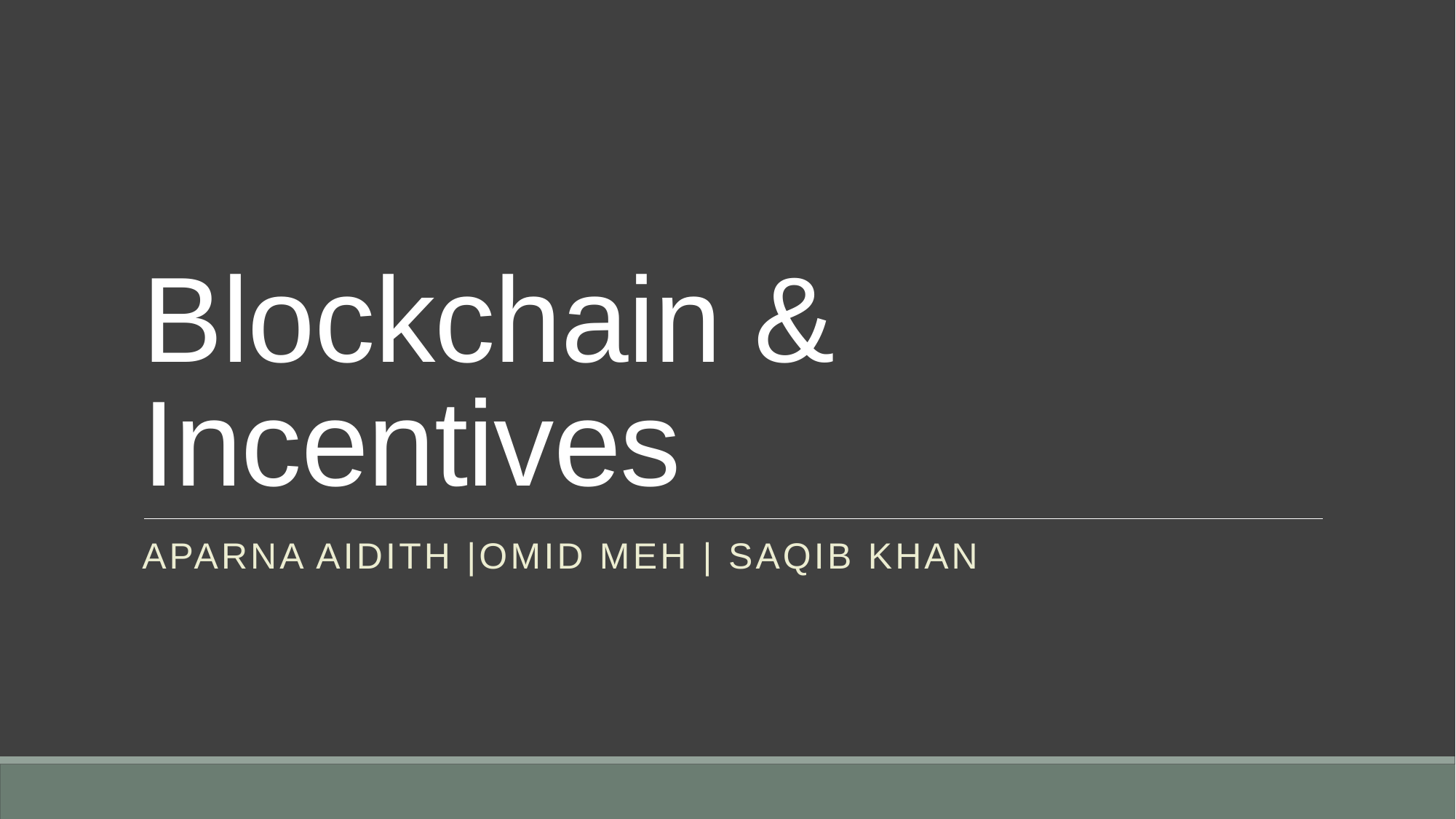

# Blockchain & Incentives
Aparna AidiTh |Omid Meh | Saqib Khan